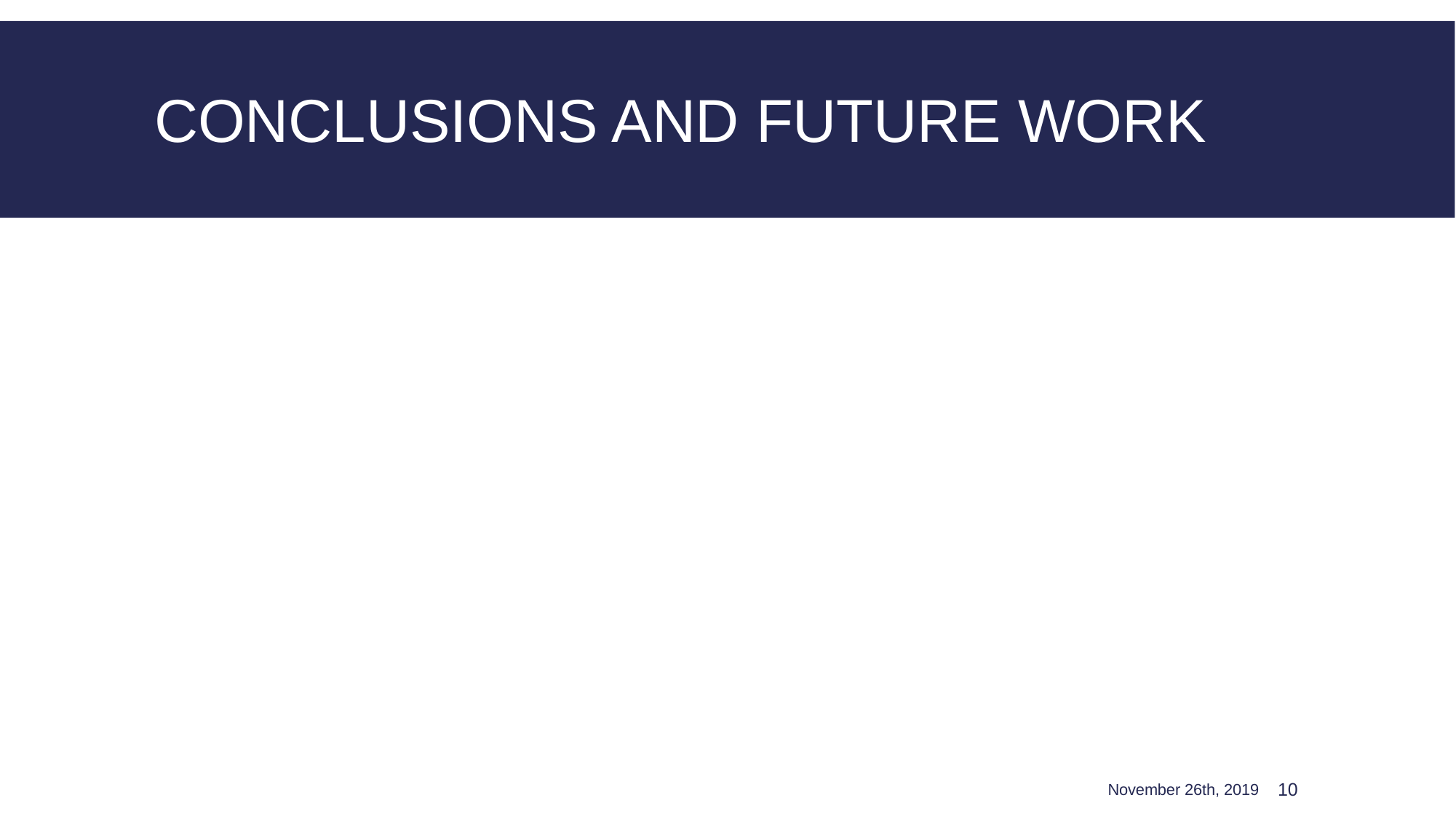

# Conclusions and future work

November 26th, 2019
10